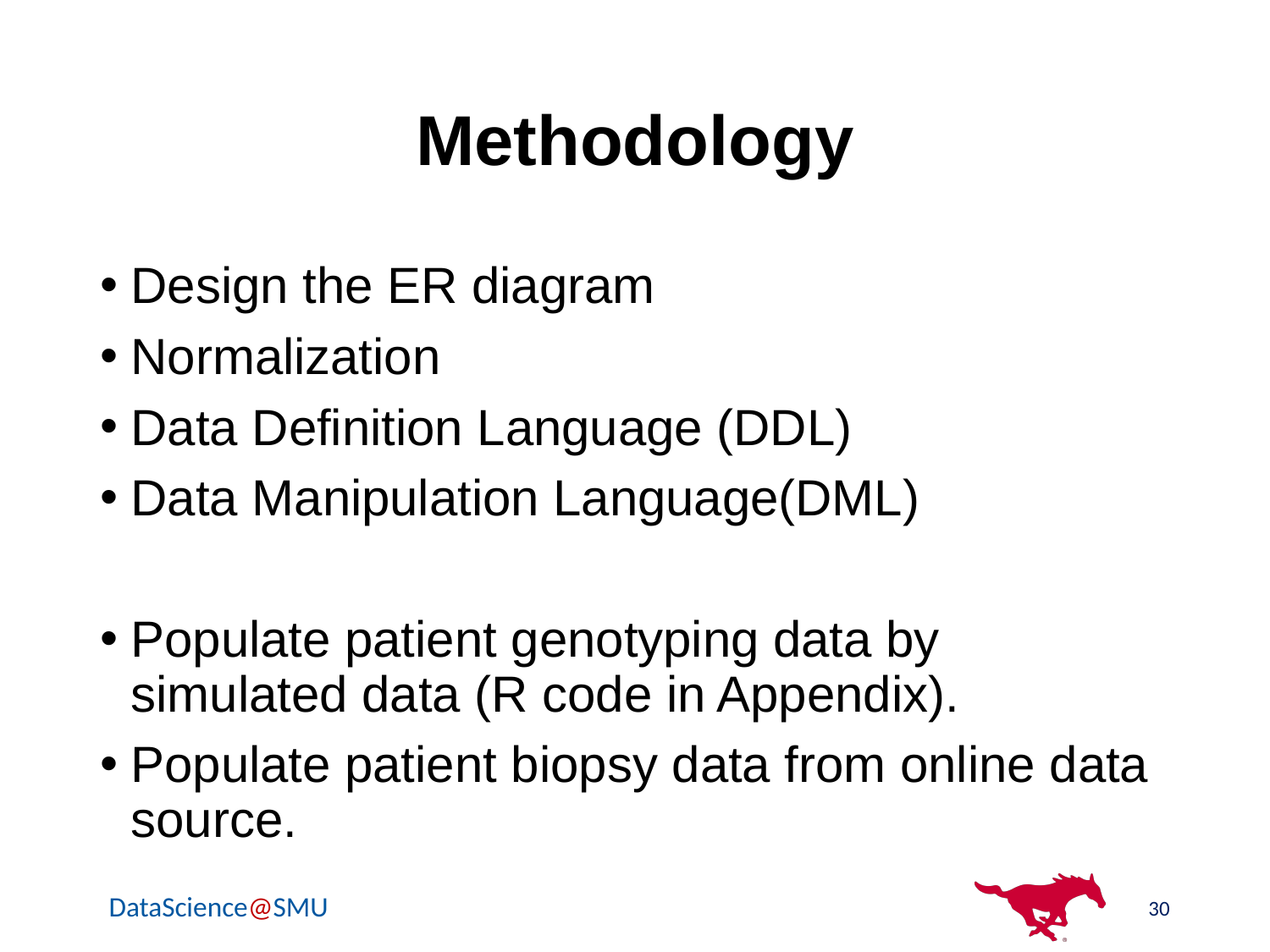

# Methodology
Design the ER diagram
Normalization
Data Definition Language (DDL)
Data Manipulation Language(DML)

Populate patient genotyping data by simulated data (R code in Appendix).
Populate patient biopsy data from online data source.
30